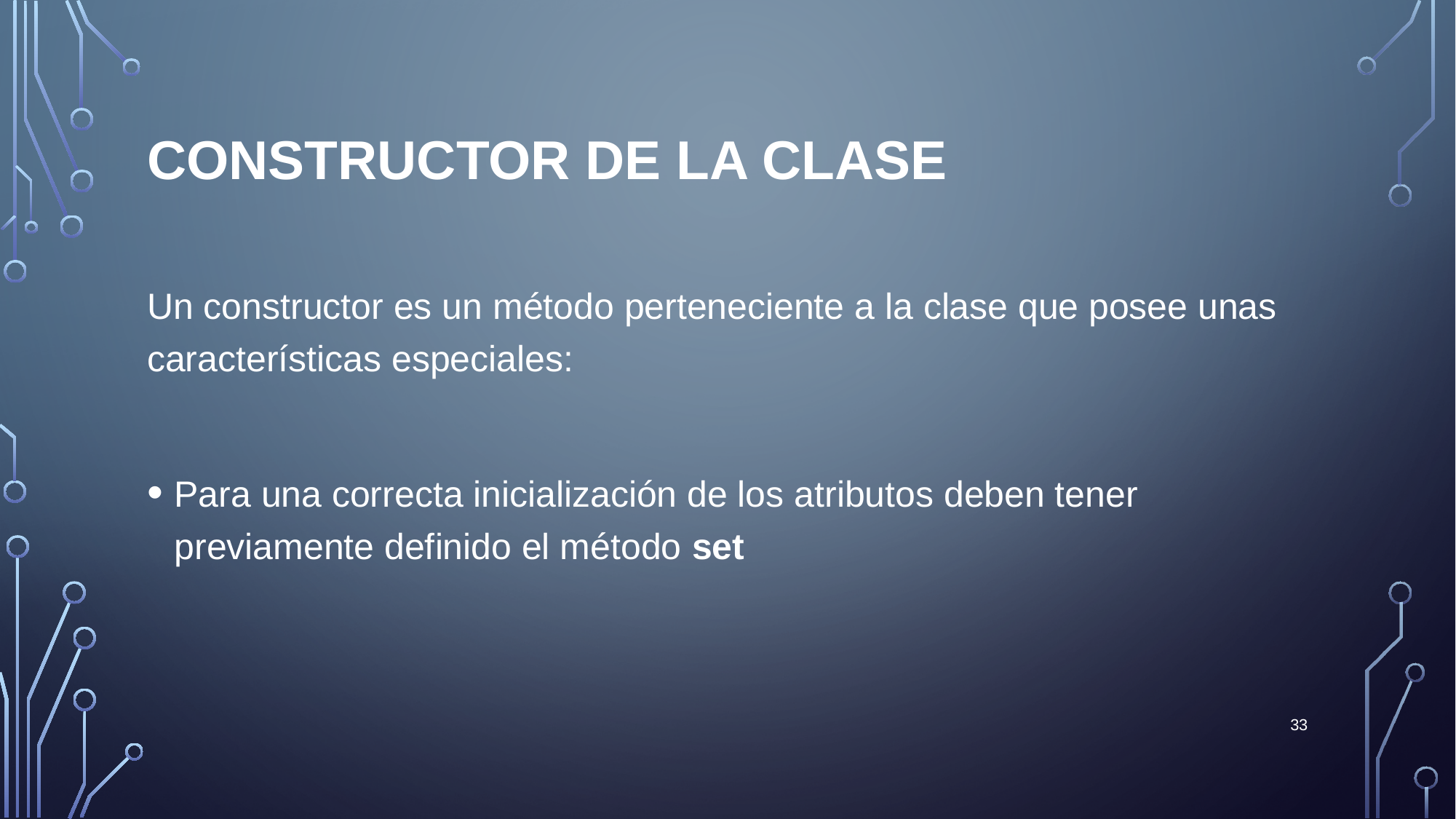

# Constructor de la clase
Un constructor es un método perteneciente a la clase que posee unas características especiales:

Para una correcta inicialización de los atributos deben tener previamente definido el método set
33